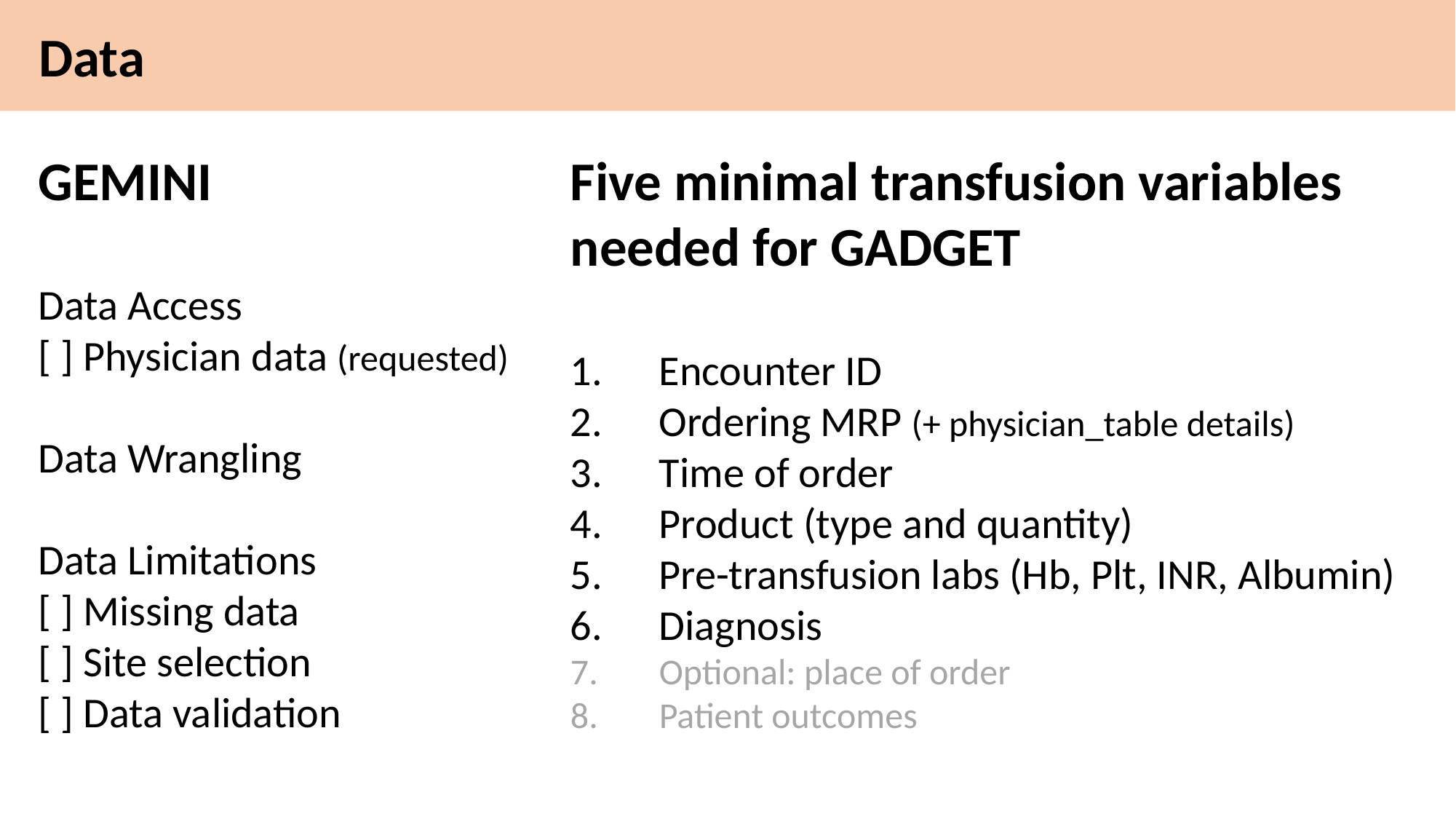

Data
GEMINI

Data Access
[ ] Physician data (requested)

Data Wrangling

Data Limitations
[ ] Missing data
[ ] Site selection
[ ] Data validation
Five minimal transfusion variables needed for GADGET

Encounter ID
Ordering MRP (+ physician_table details)
Time of order
Product (type and quantity)
Pre-transfusion labs (Hb, Plt, INR, Albumin)
Diagnosis
Optional: place of order
Patient outcomes